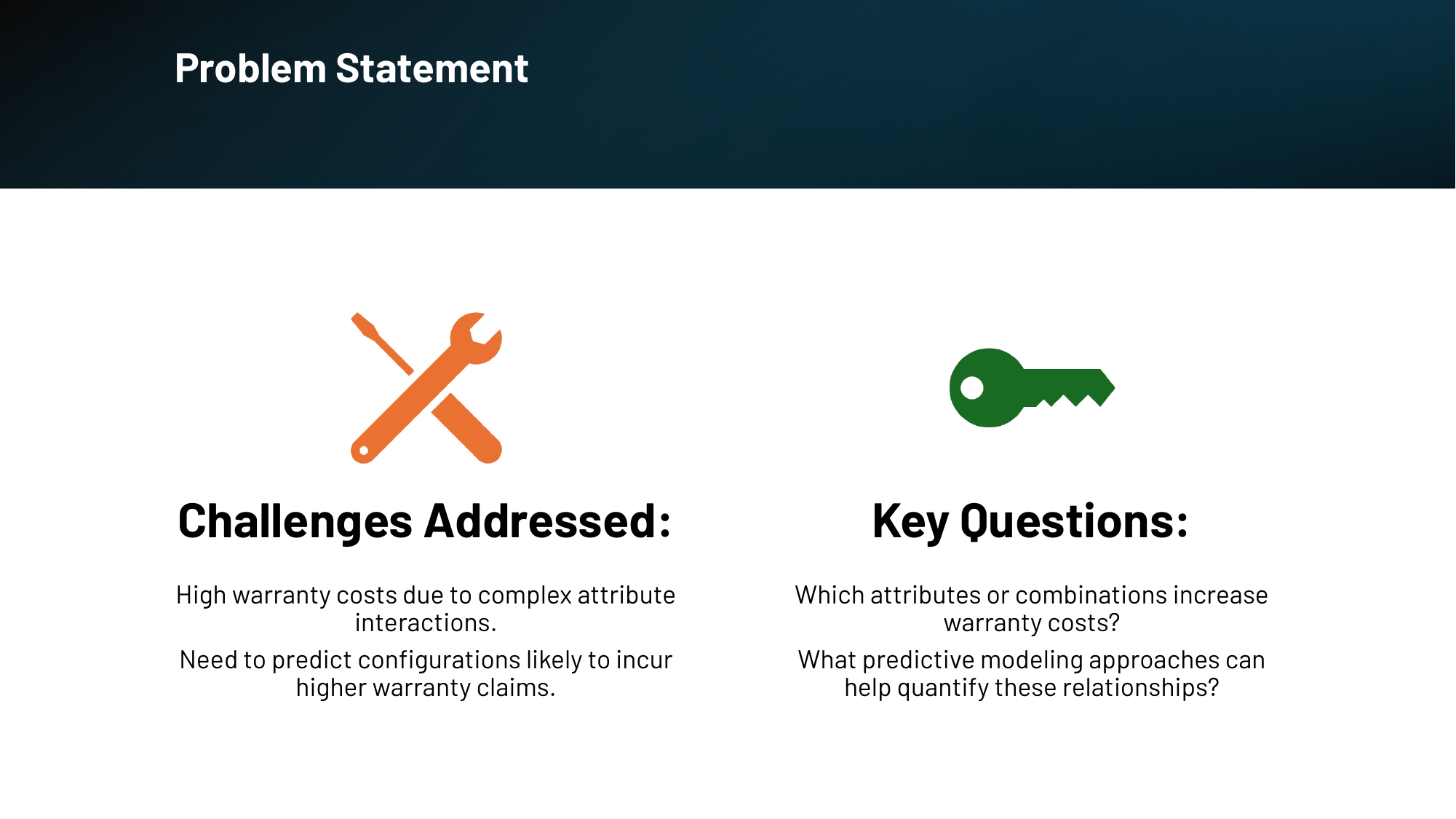

# Problem Statement
Challenges Addressed:
High warranty costs due to complex attribute interactions.
Need to predict configurations likely to incur higher warranty claims.
Key Questions:
Which attributes or combinations increase warranty costs?
What predictive modeling approaches can help quantify these relationships?